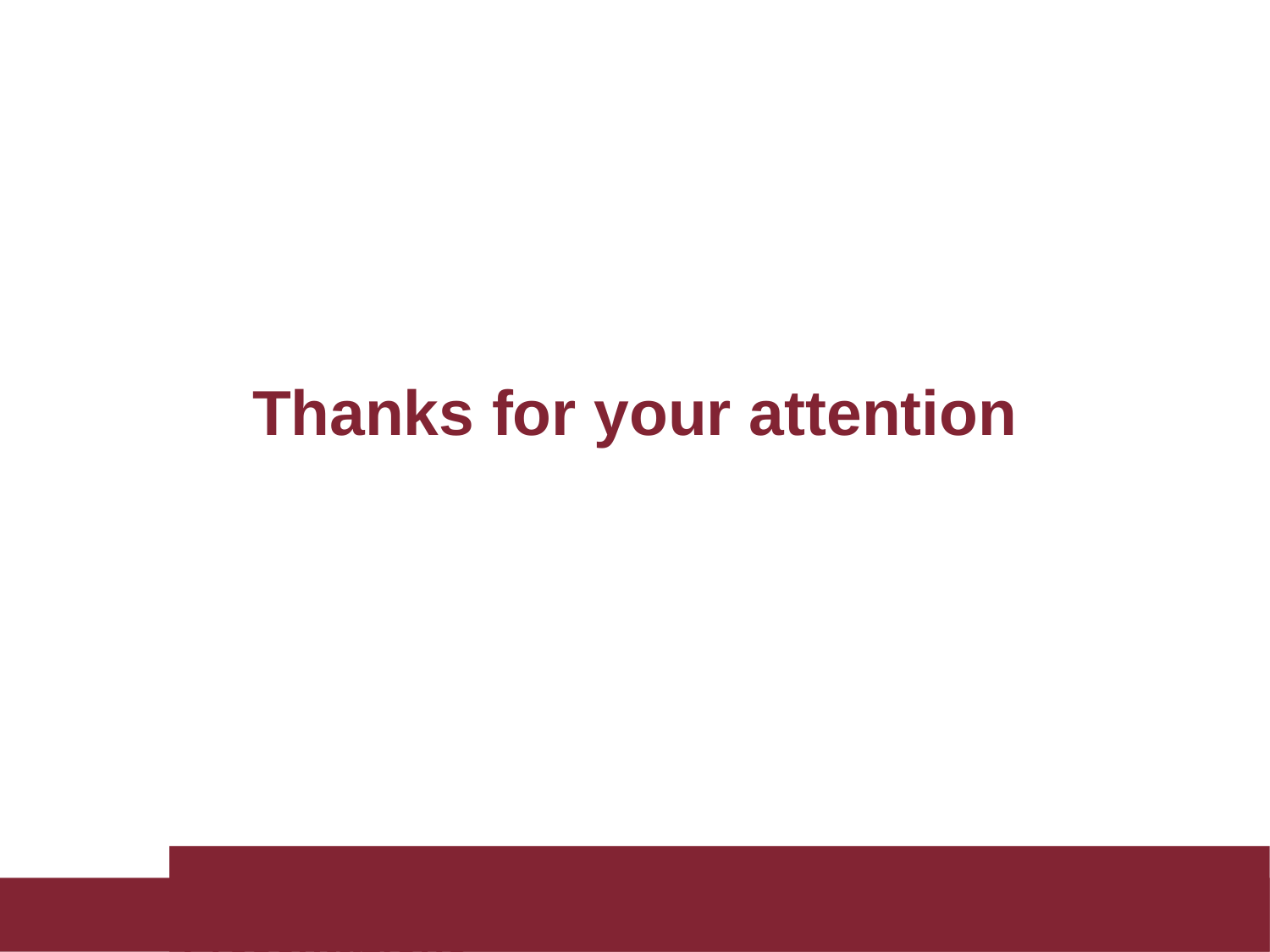

Thanks for your attention

Titolo Presentazione
07/13/2025